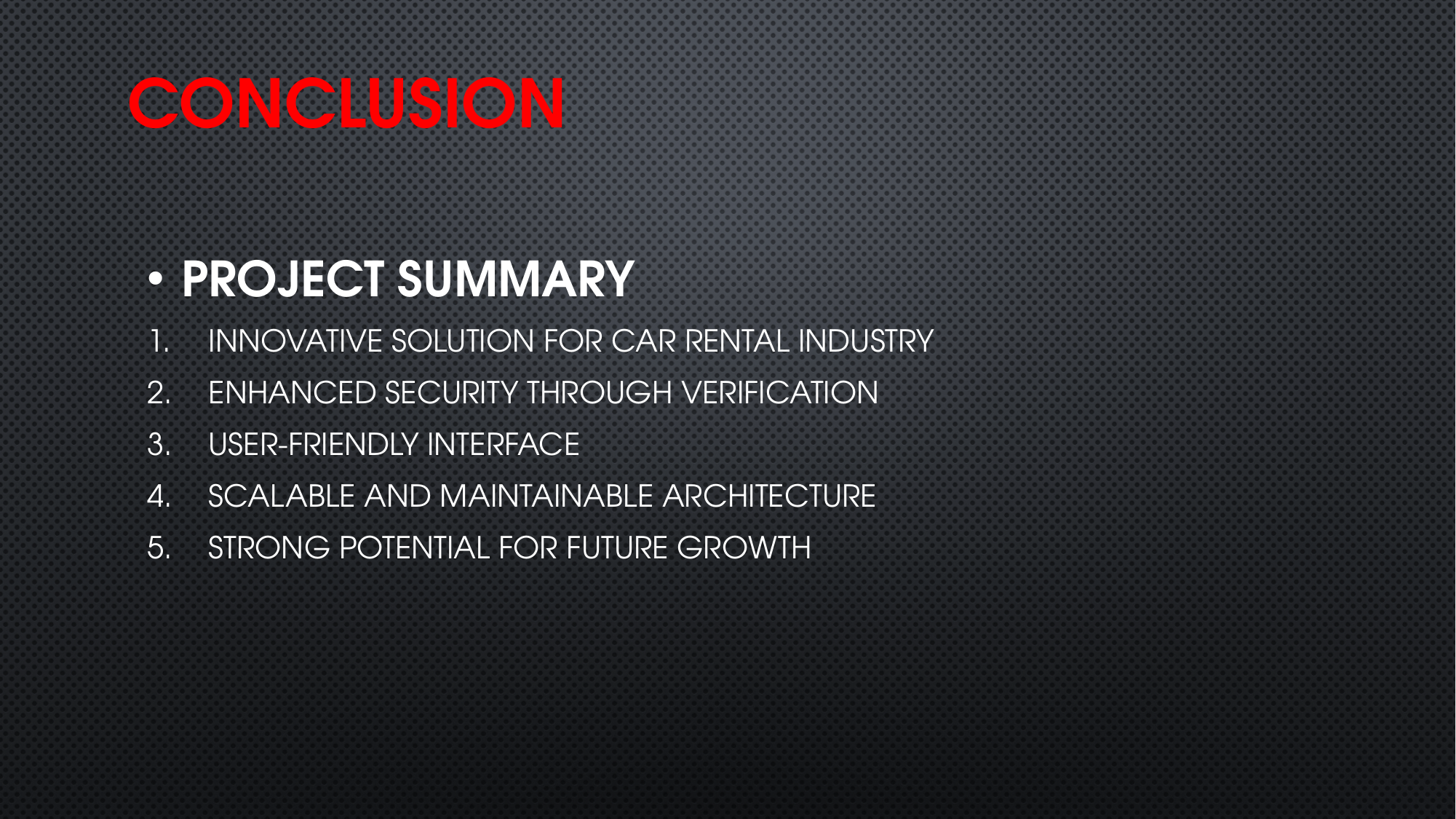

# Conclusion
Project Summary
Innovative solution for car rental industry
Enhanced security through verification
User-friendly interface
Scalable and maintainable architecture
Strong potential for future growth